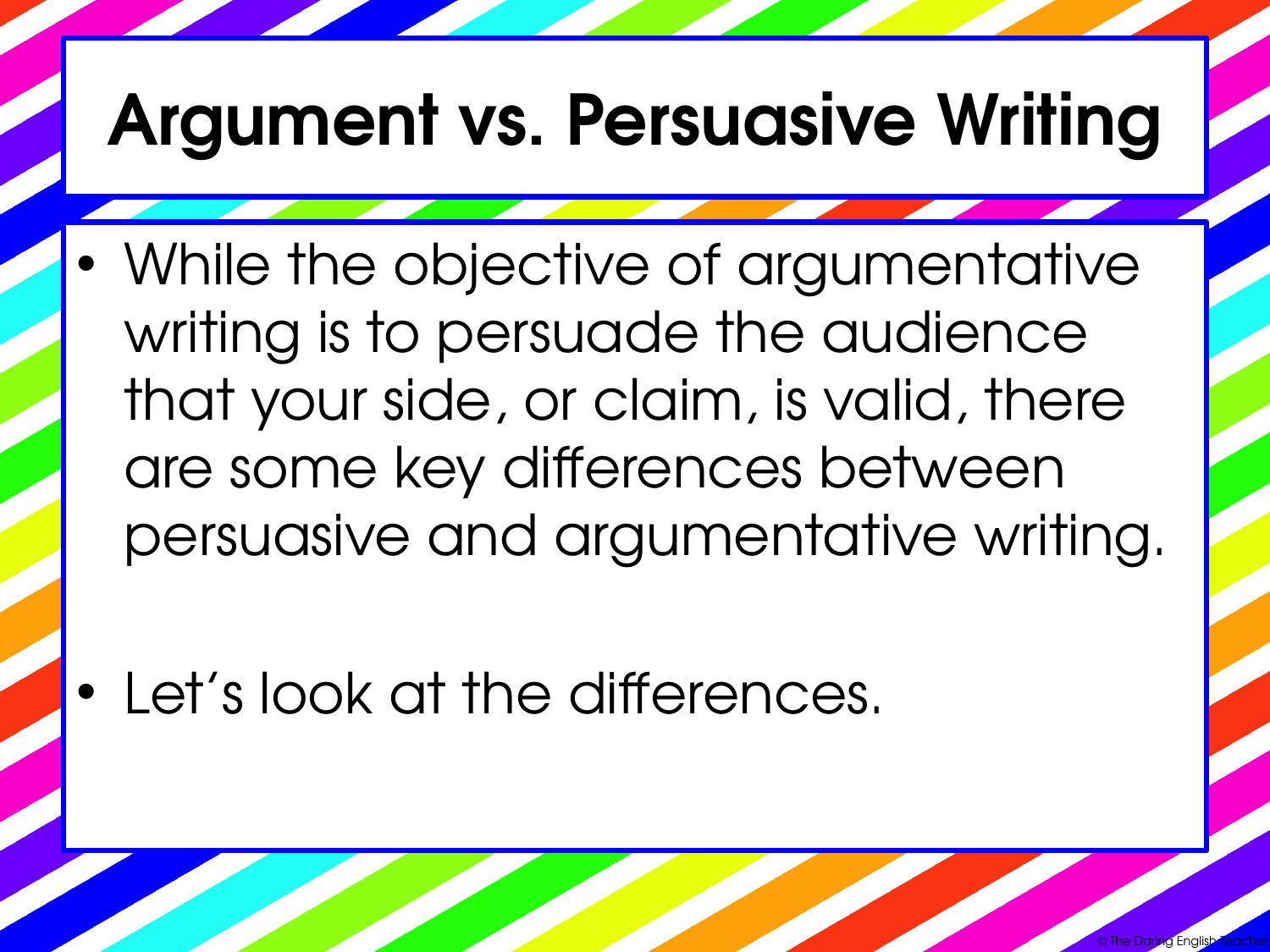

# Argument vs. Persuasive Writing
While the objective of argumentative writing is to persuade the audience that your side, or claim, is valid, there are some key differences between persuasive and argumentative writing.

Let’s look at the differences.